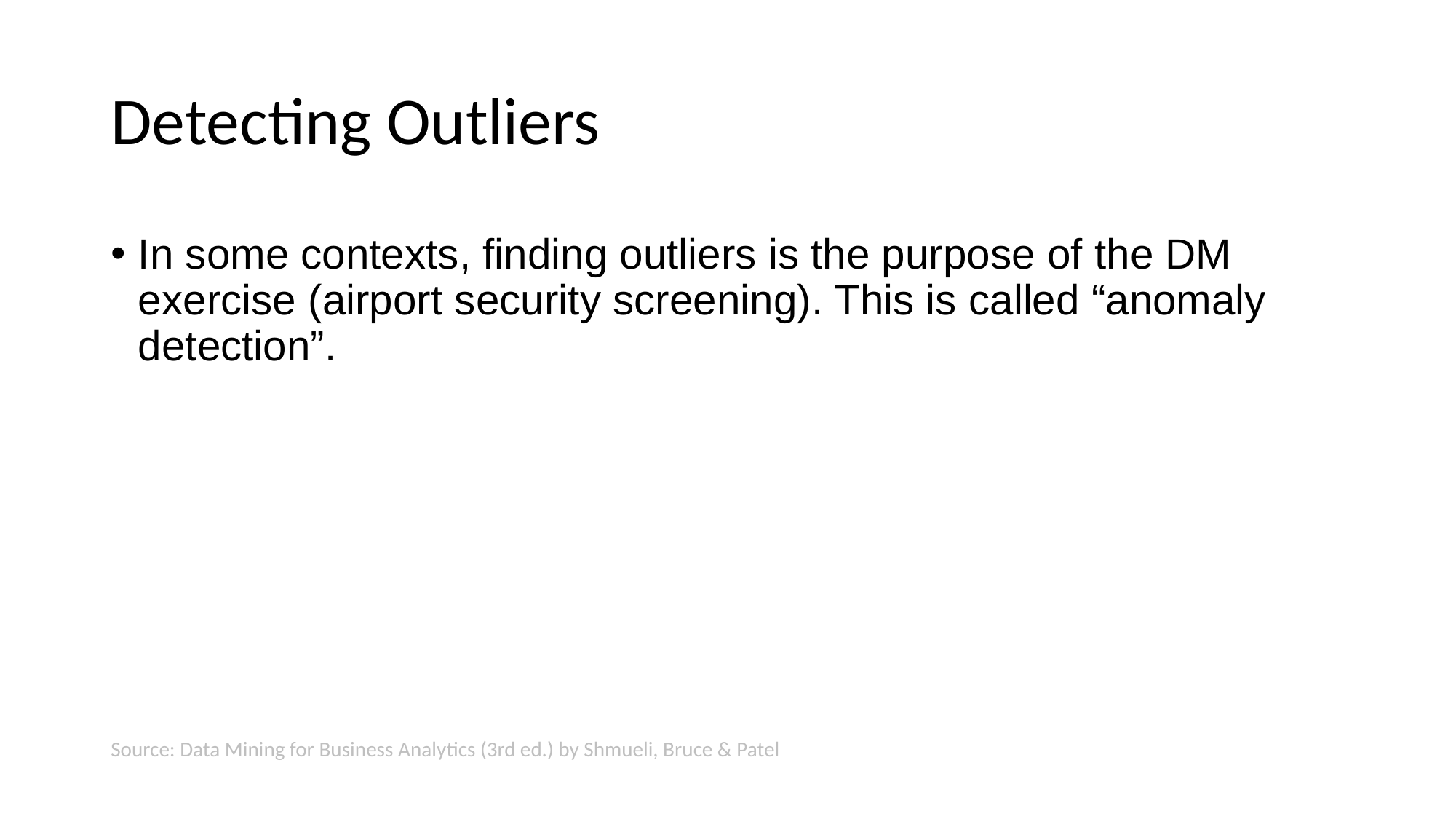

Detecting Outliers
In some contexts, finding outliers is the purpose of the DM exercise (airport security screening). This is called “anomaly detection”.
Source: Data Mining for Business Analytics (3rd ed.) by Shmueli, Bruce & Patel